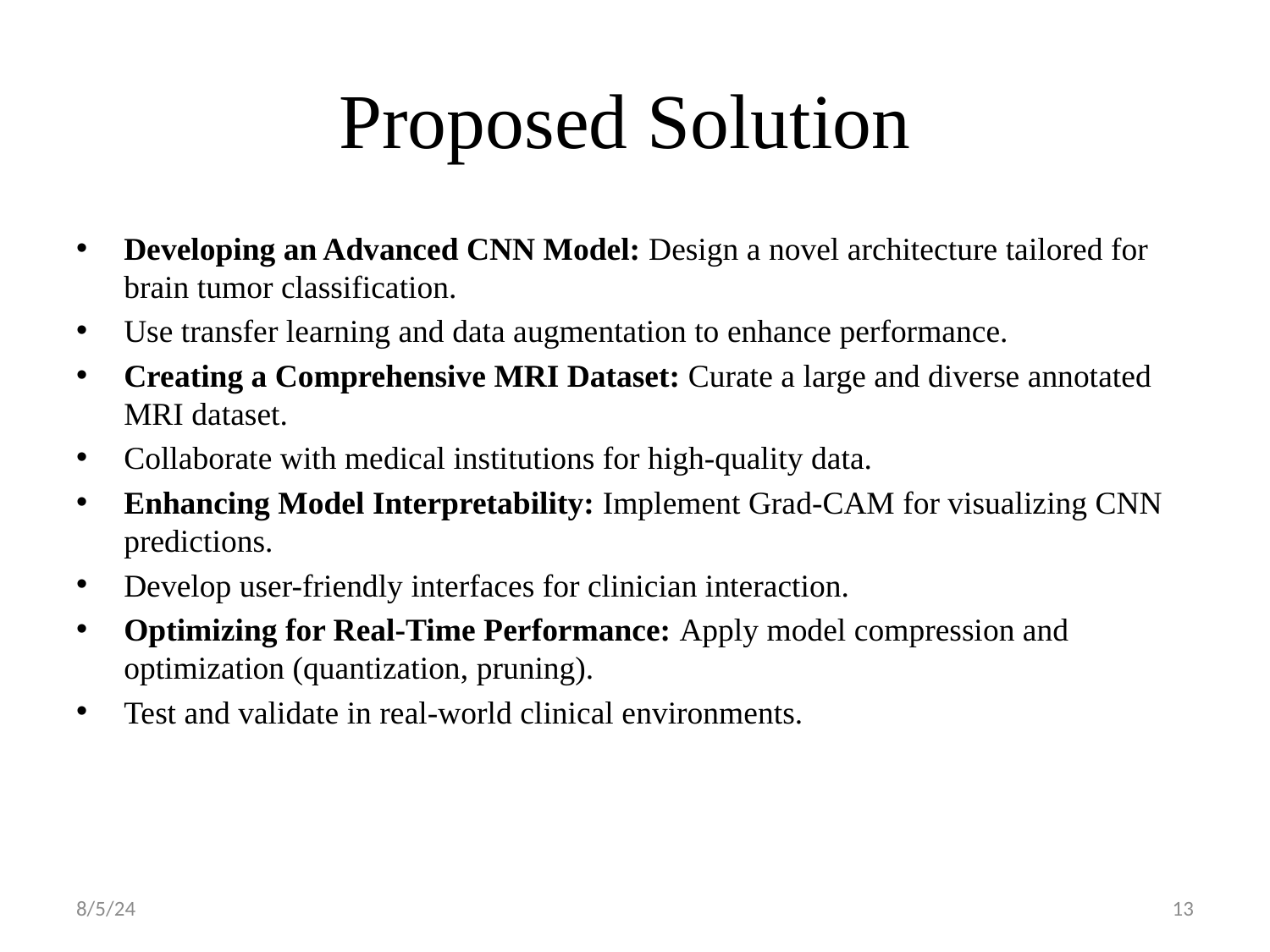

# Proposed Solution
Developing an Advanced CNN Model: Design a novel architecture tailored for brain tumor classification.
Use transfer learning and data augmentation to enhance performance.
Creating a Comprehensive MRI Dataset: Curate a large and diverse annotated MRI dataset.
Collaborate with medical institutions for high-quality data.
Enhancing Model Interpretability: Implement Grad-CAM for visualizing CNN predictions.
Develop user-friendly interfaces for clinician interaction.
Optimizing for Real-Time Performance: Apply model compression and optimization (quantization, pruning).
Test and validate in real-world clinical environments.
8/5/24
13